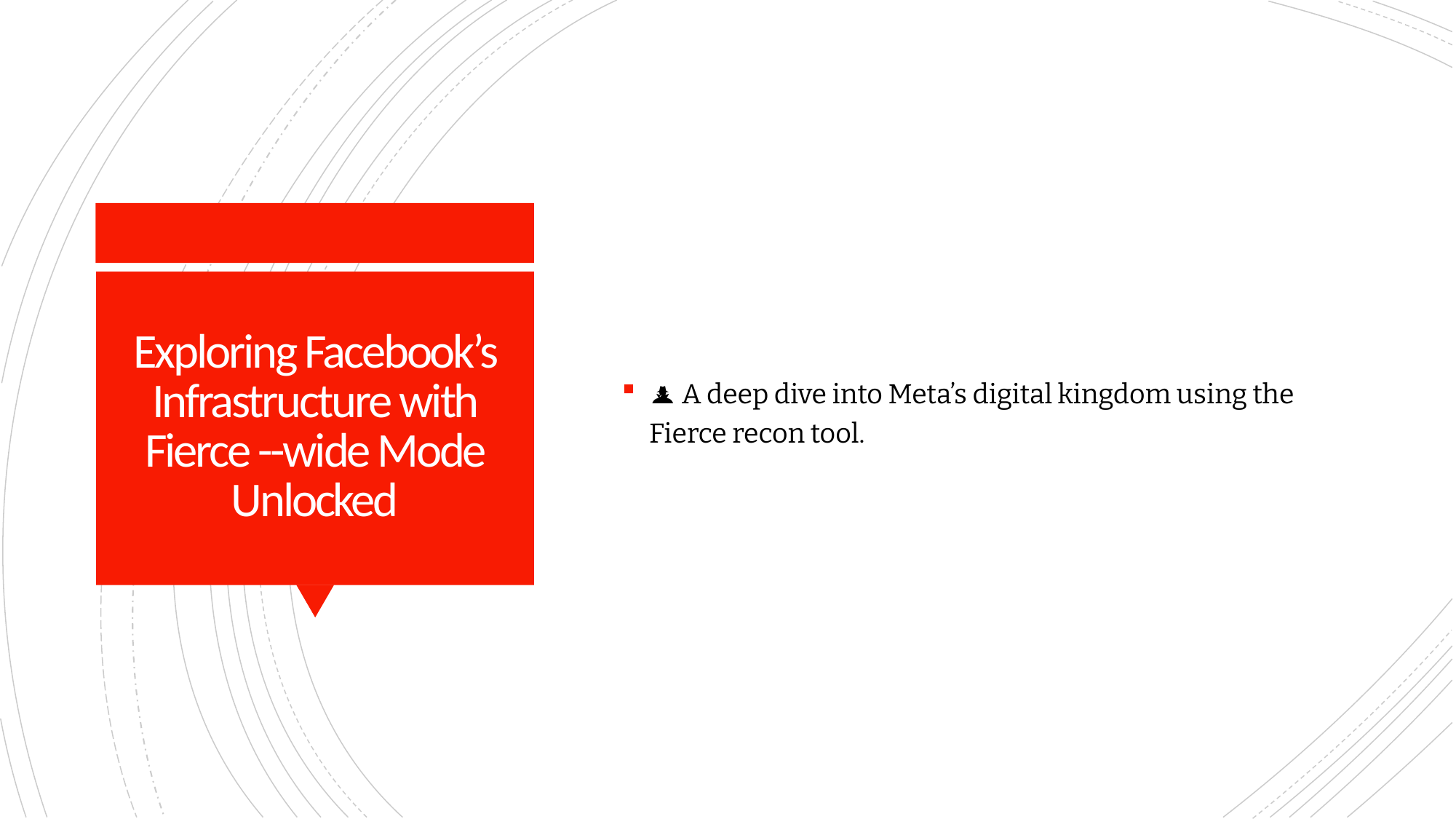

🕵️ A deep dive into Meta’s digital kingdom using the Fierce recon tool.
# Exploring Facebook’s Infrastructure with Fierce --wide Mode Unlocked